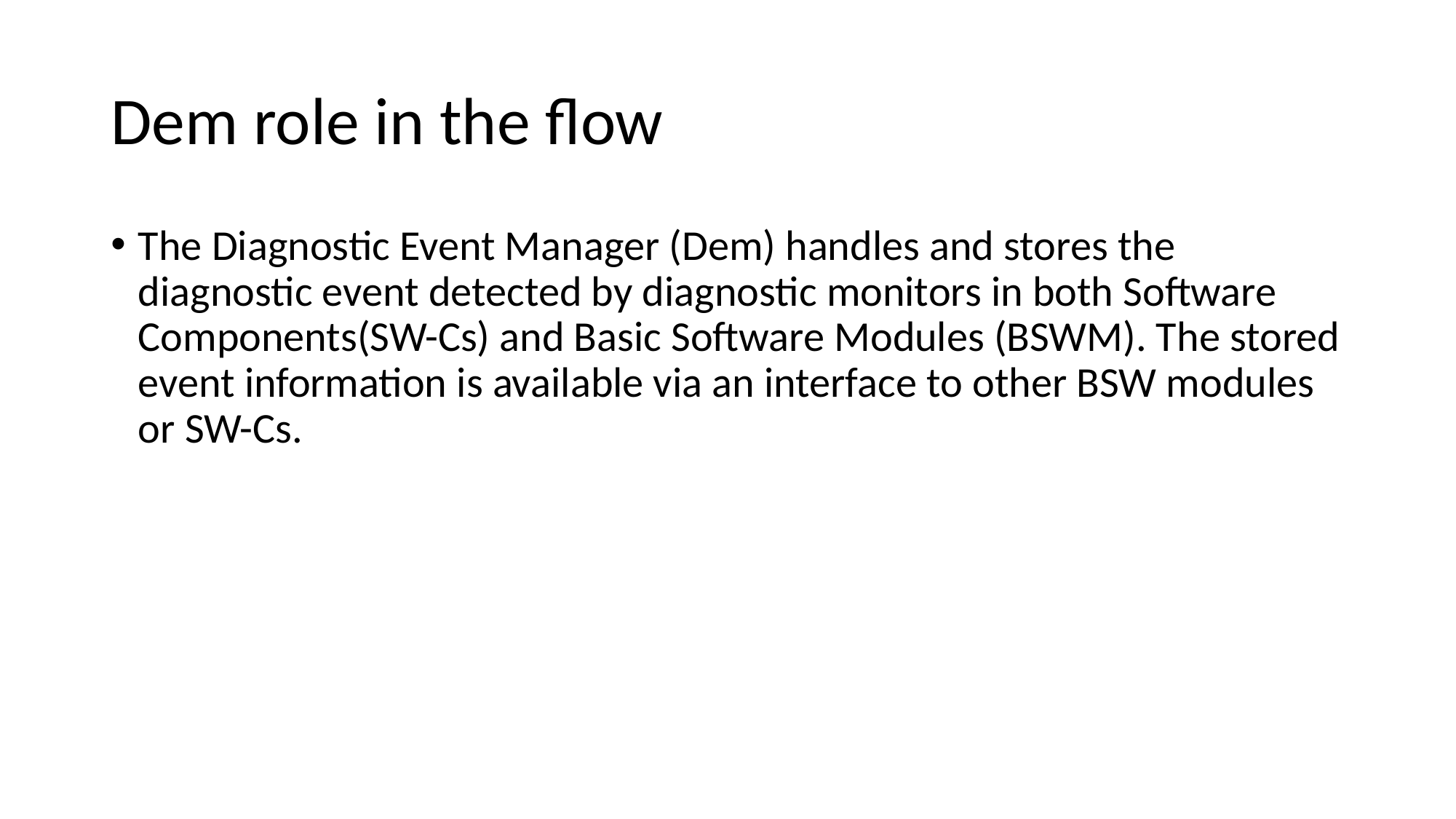

# Dem role in the flow
The Diagnostic Event Manager (Dem) handles and stores the diagnostic event detected by diagnostic monitors in both Software Components(SW-Cs) and Basic Software Modules (BSWM). The stored event information is available via an interface to other BSW modules or SW-Cs.